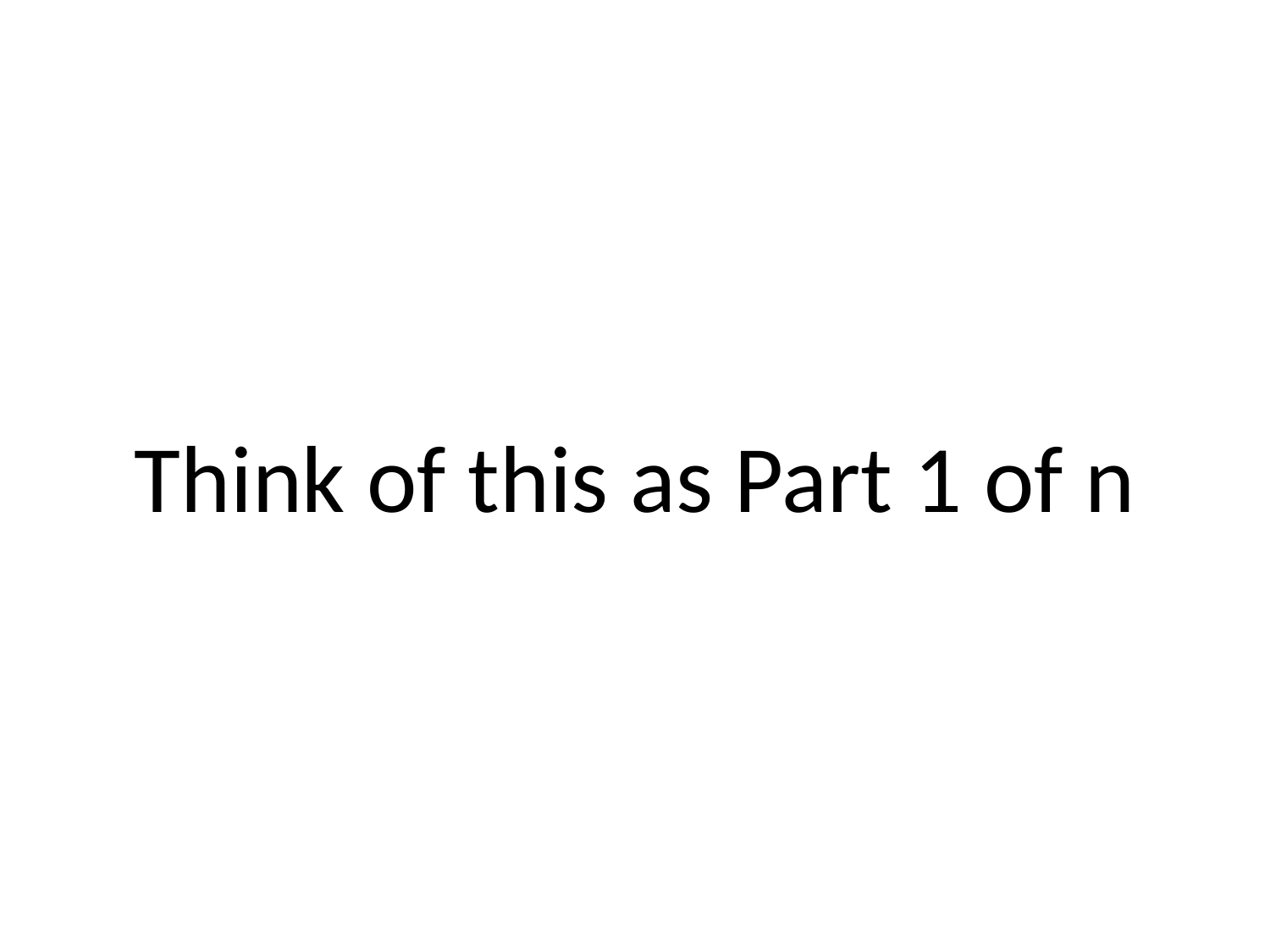

# Think of this as Part 1 of n